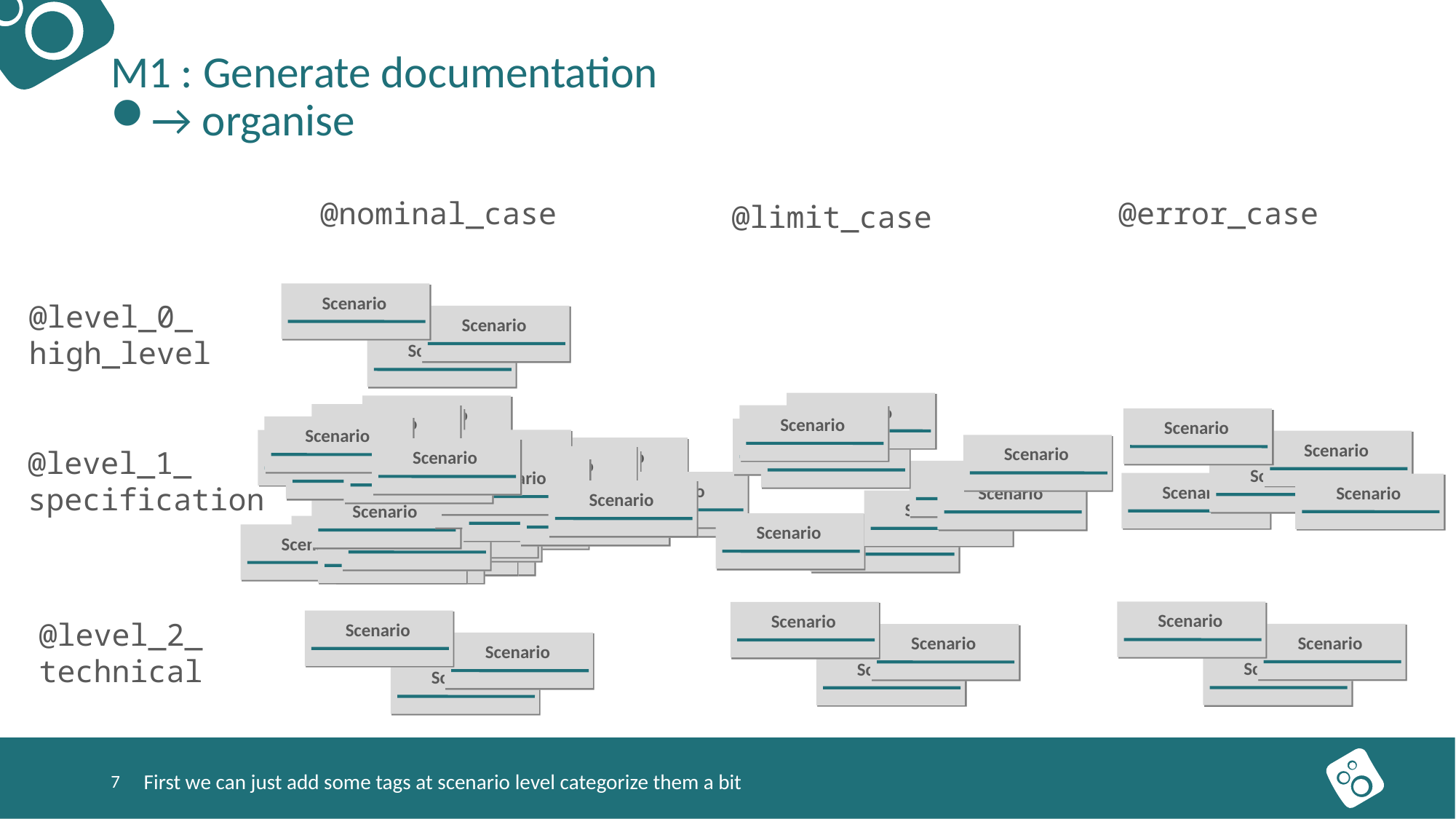

M1 : Generate documentation
→ organise
@nominal_case
@error_case
@limit_case

Scenario
@level_0_
high_level

Scenario

Scenario

Scenario
Scenario

Scenario
Scenario
Scenario
Scenario

Scenario
Scenario
Scenario

Scenario

Scenario

Scenario
@level_1_
specification

Scenario

Scenario
Scenario

Scenario

Scenario

Scenario

Scenario
Scenario

Scenario

Scenario

Scenario
Scenario

Scenario

Scenario

Scenario
Scenario

Scenario

Scenario
Scenario

Scenario

Scenario
Scenario

Scenario

Scenario

Scenario
Scenario

Scenario
Scenario

Scenario

Scenario

Scenario

Scenario

Scenario
Scenario

Scenario
Scenario

Scenario
Scenario
Scenario

Scenario
Scenario
@level_2_
technical

Scenario

Scenario
Scenario

Scenario

Scenario
Scenario

Scenario

First we can just add some tags at scenario level categorize them a bit
7